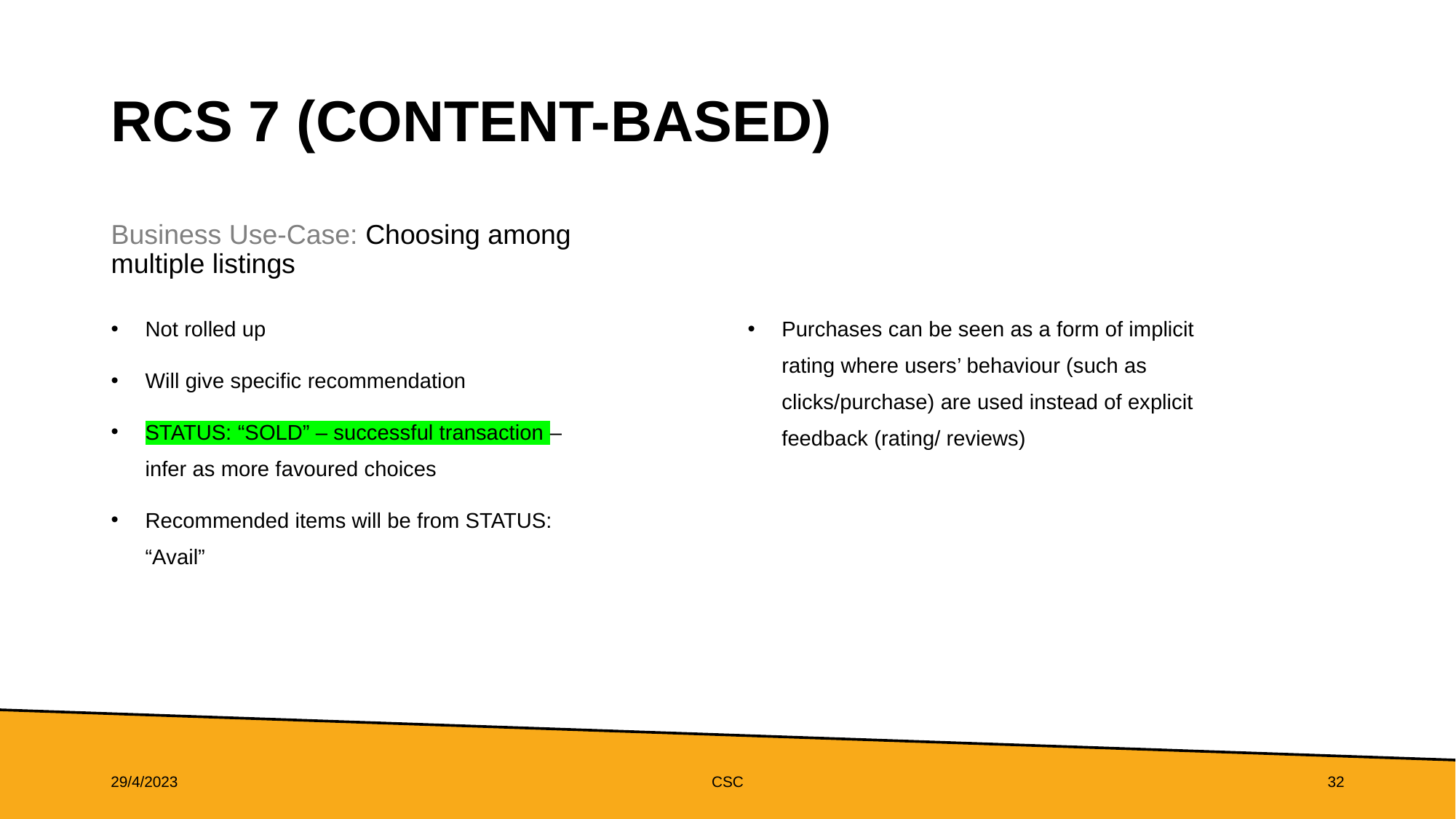

# RCS 7 (Content-Based)
Business Use-Case: Choosing among multiple listings

Not rolled up
Will give specific recommendation
STATUS: “SOLD” – successful transaction – infer as more favoured choices
Recommended items will be from STATUS: “Avail”
Purchases can be seen as a form of implicit rating where users’ behaviour (such as clicks/purchase) are used instead of explicit feedback (rating/ reviews)
29/4/2023
CSC
32